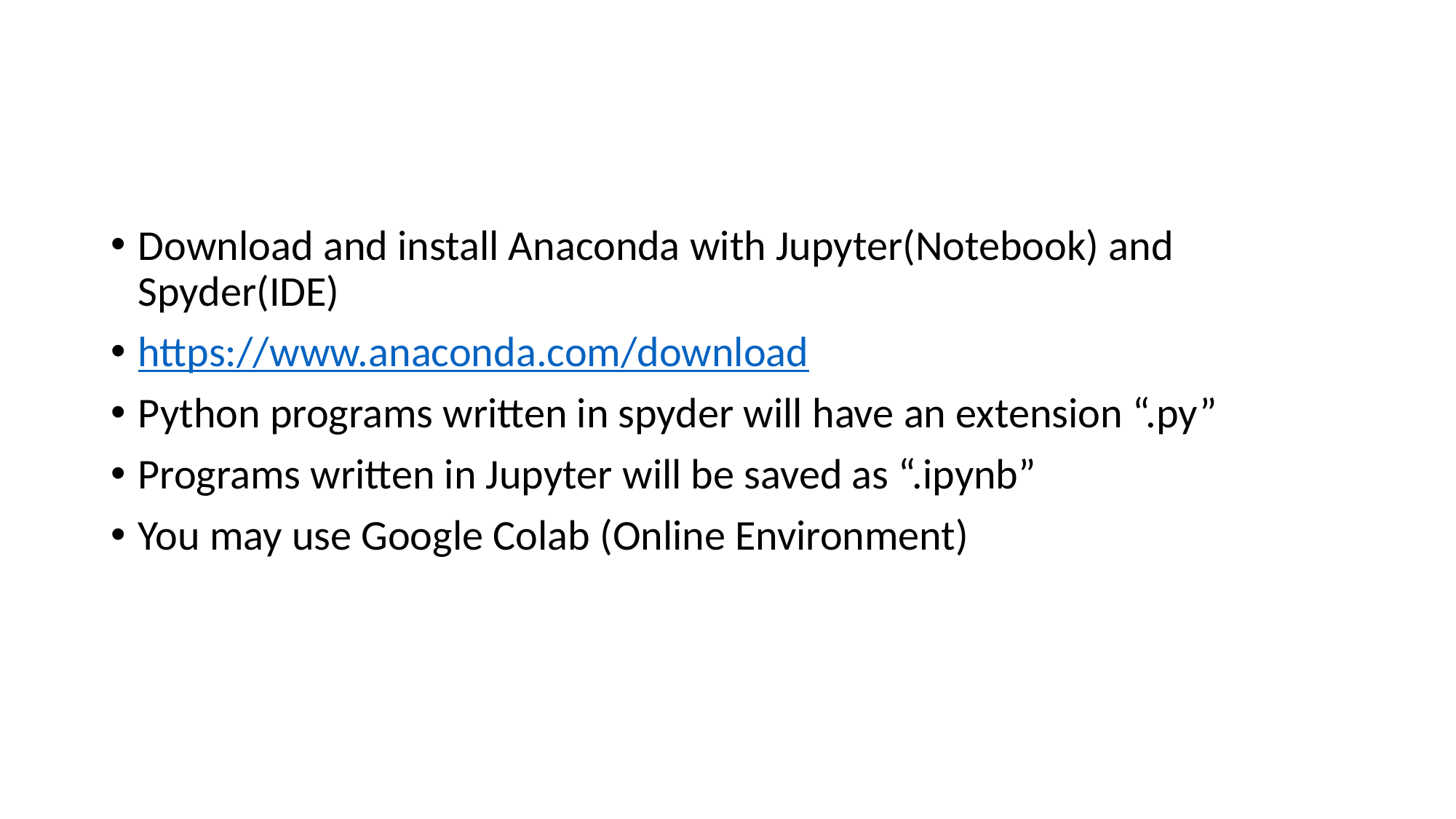

#
Download and install Anaconda with Jupyter(Notebook) and Spyder(IDE)
https://www.anaconda.com/download
Python programs written in spyder will have an extension “.py”
Programs written in Jupyter will be saved as “.ipynb”
You may use Google Colab (Online Environment)